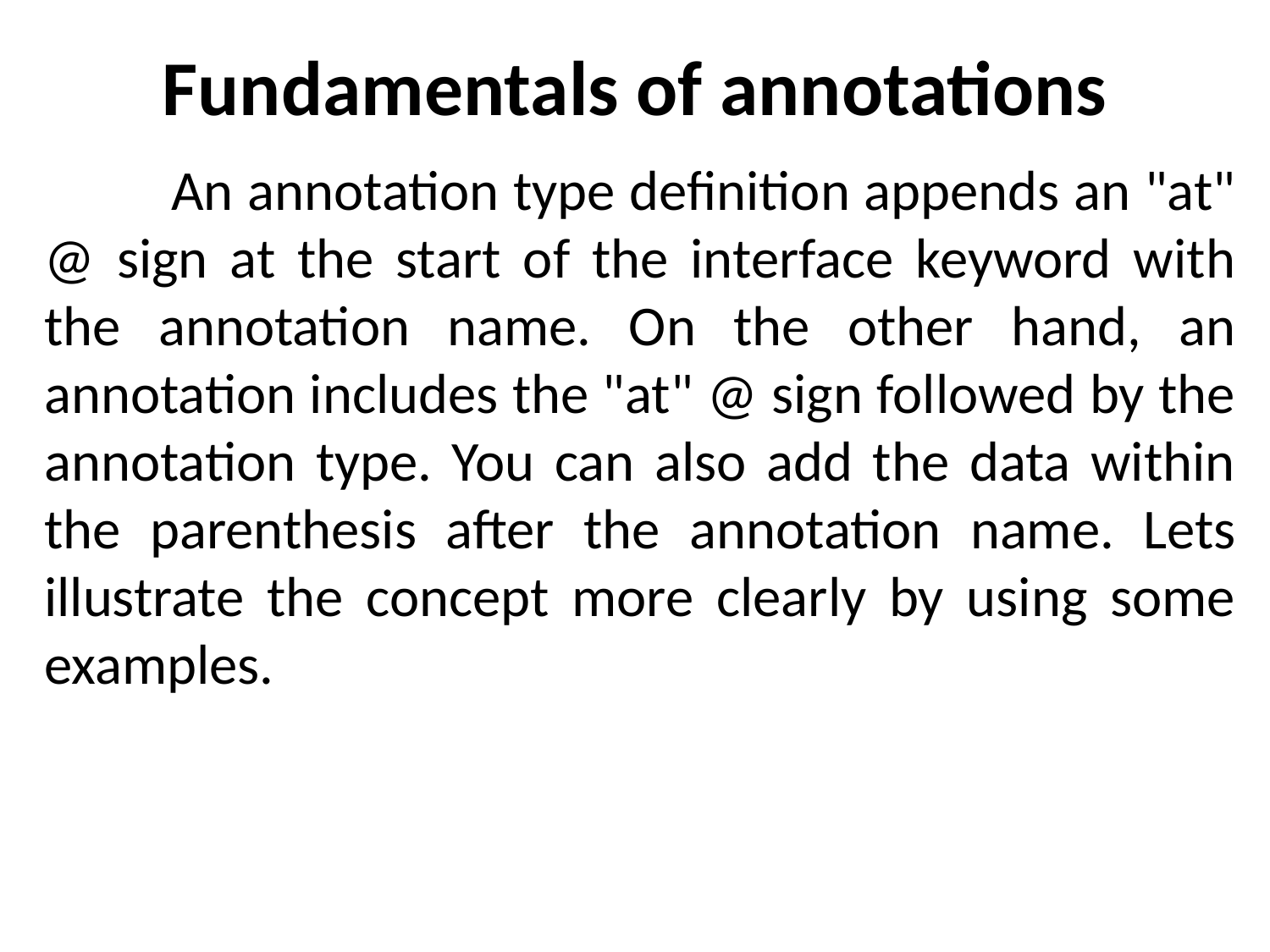

# Fundamentals of annotations
	An annotation type definition appends an "at" @ sign at the start of the interface keyword with the annotation name. On the other hand, an annotation includes the "at" @ sign followed by the annotation type. You can also add the data within the parenthesis after the annotation name. Lets illustrate the concept more clearly by using some examples.